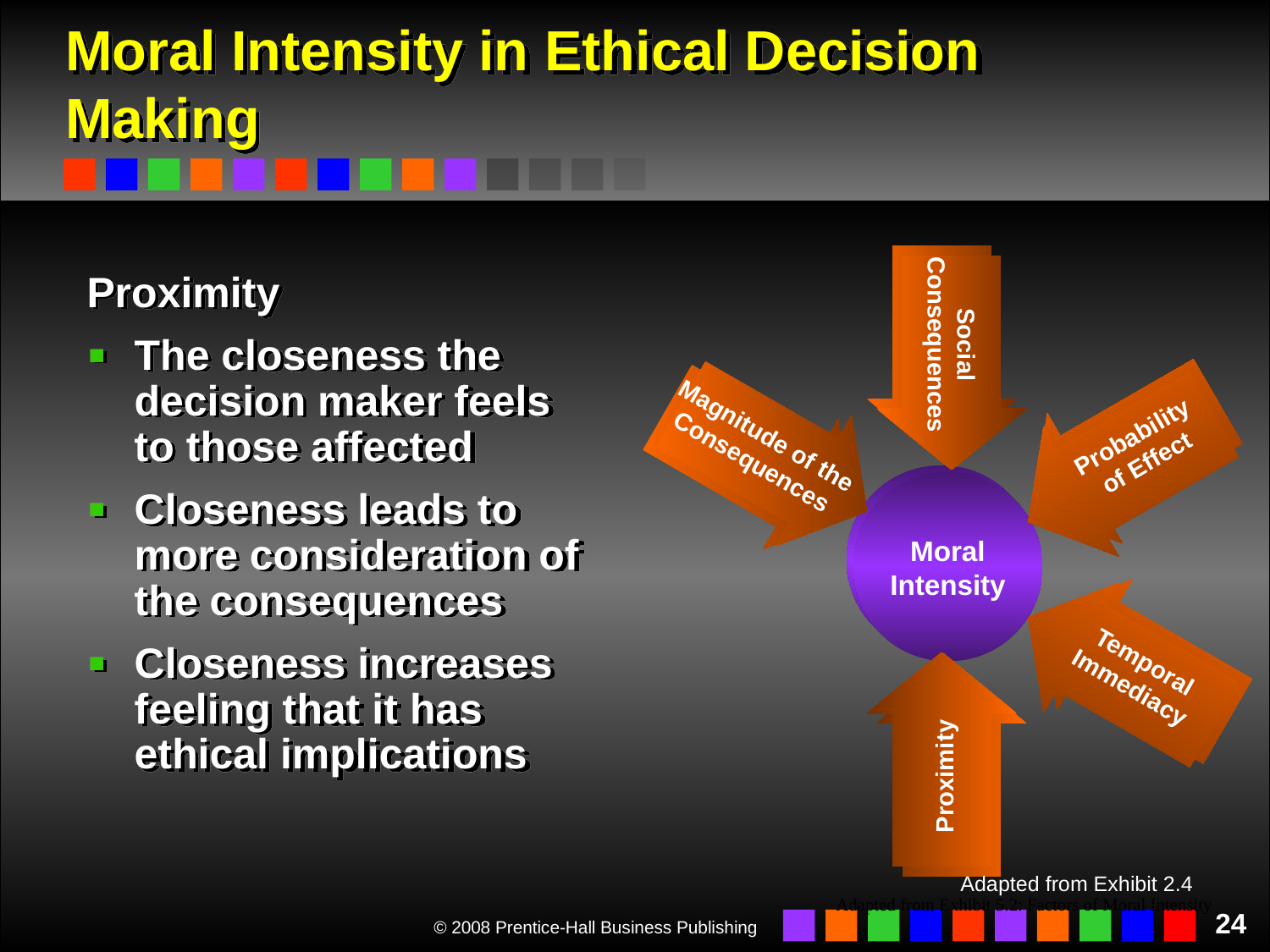

# Moral Intensity in Ethical Decision Making

Social
Consequences
Proximity
The closeness the decision maker feels to those affected
Closeness leads to more consideration of the consequences
Closeness increases feeling that it has ethical implications

Magnitude of the
Consequences

Probability
of Effect

Moral
Intensity

Temporal
Immediacy

Proximity
Adapted from Exhibit 2.4
Adapted from Exhibit 5.2: Factors of Moral Intensity
24